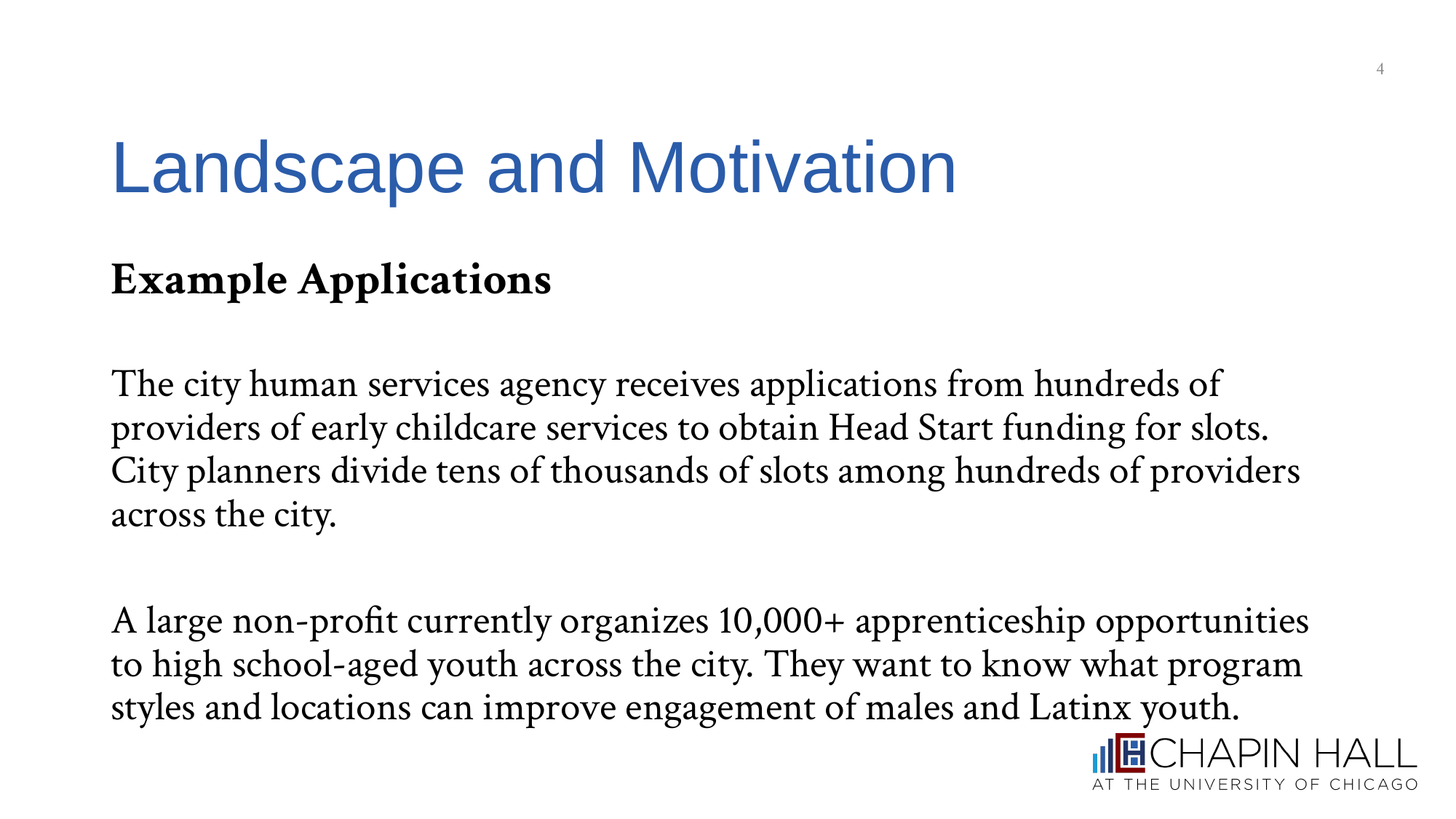

4
# Landscape and Motivation
Example Applications

The city human services agency receives applications from hundreds of providers of early childcare services to obtain Head Start funding for slots. City planners divide tens of thousands of slots among hundreds of providers across the city.

A large non-profit currently organizes 10,000+ apprenticeship opportunities to high school-aged youth across the city. They want to know what program styles and locations can improve engagement of males and Latinx youth.